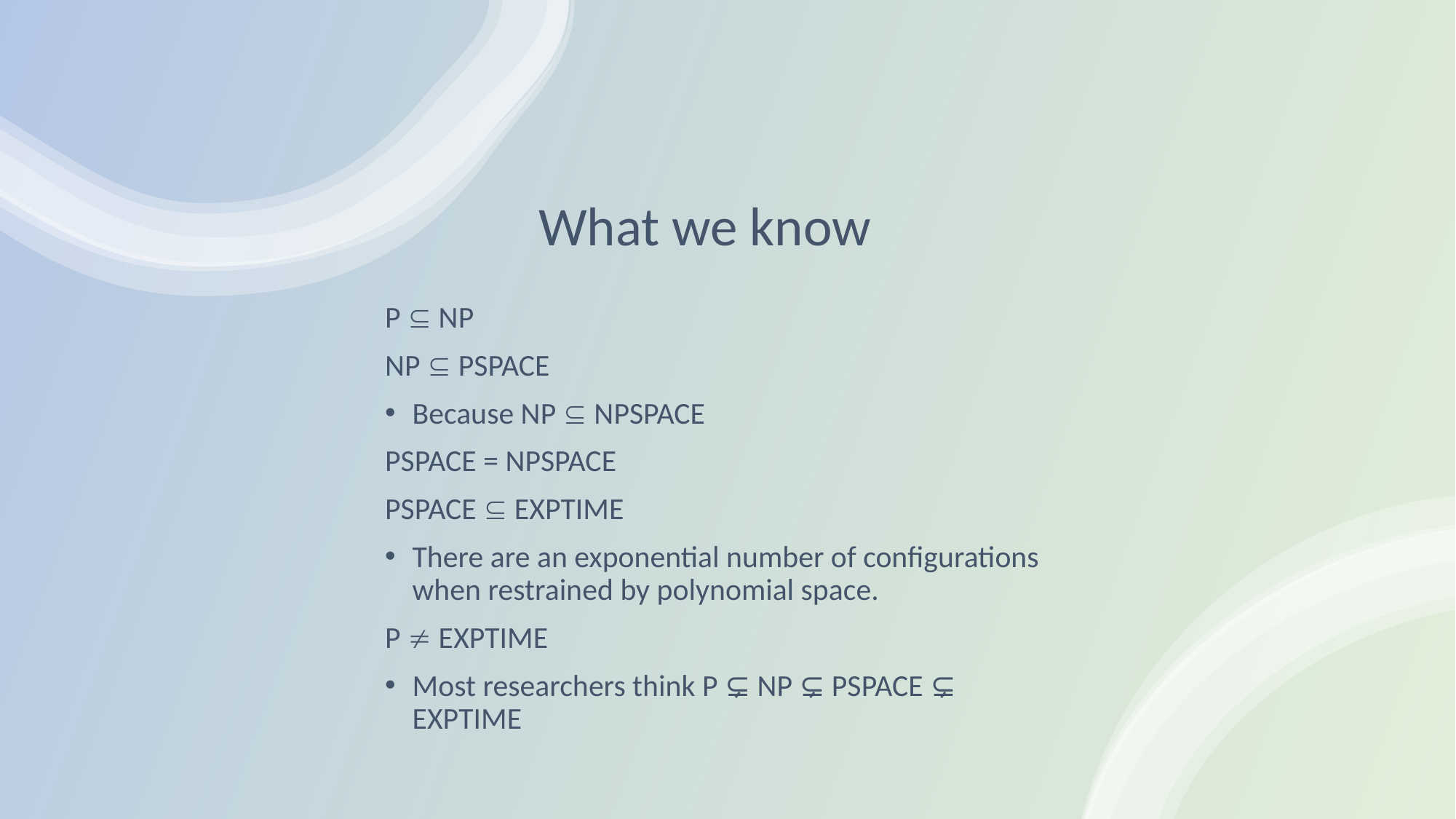

# What we know
P ⊆ NP
NP ⊆ PSPACE
Because NP ⊆ NPSPACE
PSPACE = NPSPACE
PSPACE ⊆ EXPTIME
There are an exponential number of configurations when restrained by polynomial space.
P ≠ EXPTIME
Most researchers think P ⊊ NP ⊊ PSPACE ⊊ EXPTIME